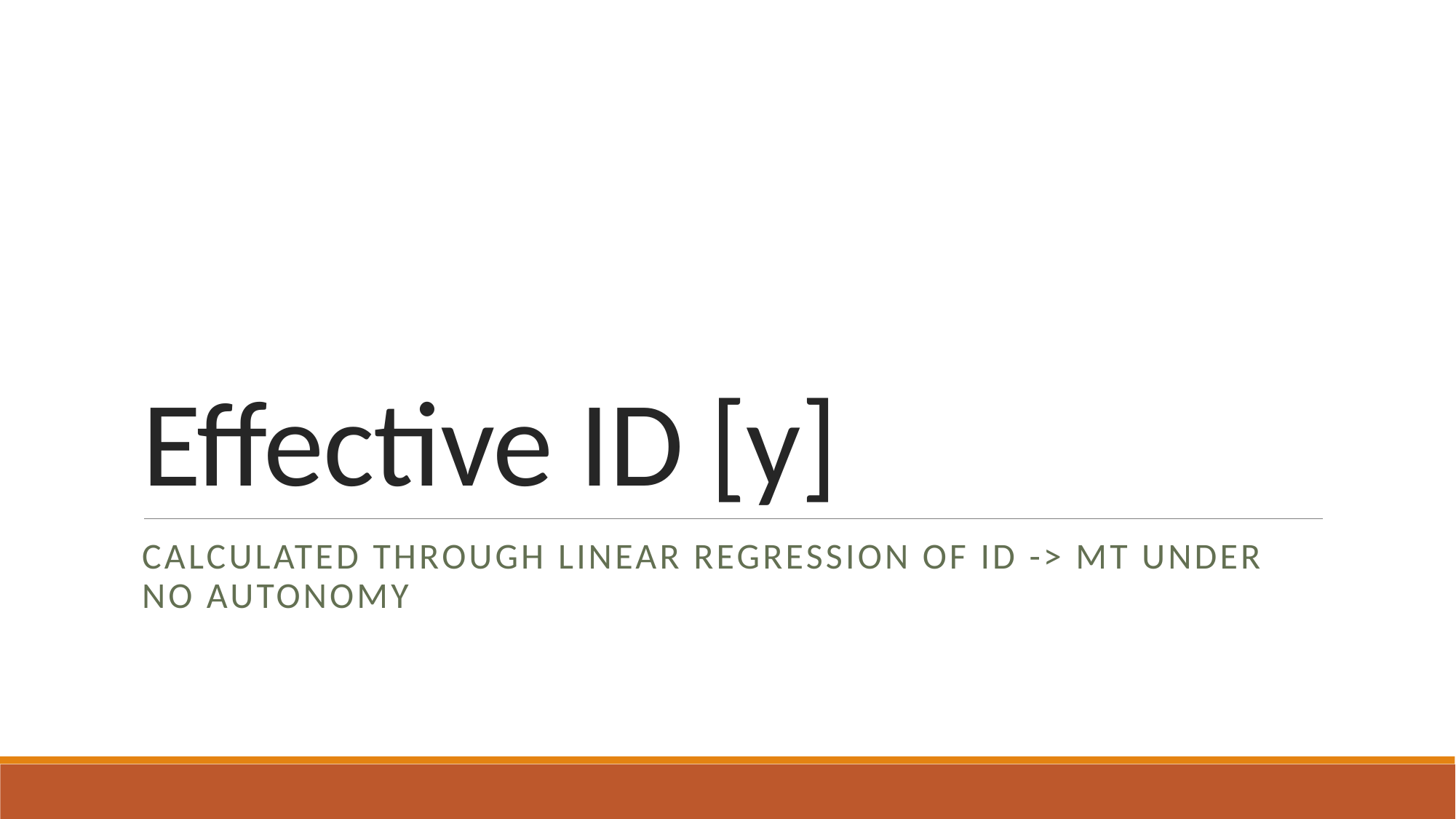

# Effective ID [y]
Calculated through linear regression of ID -> MT under no autonomy